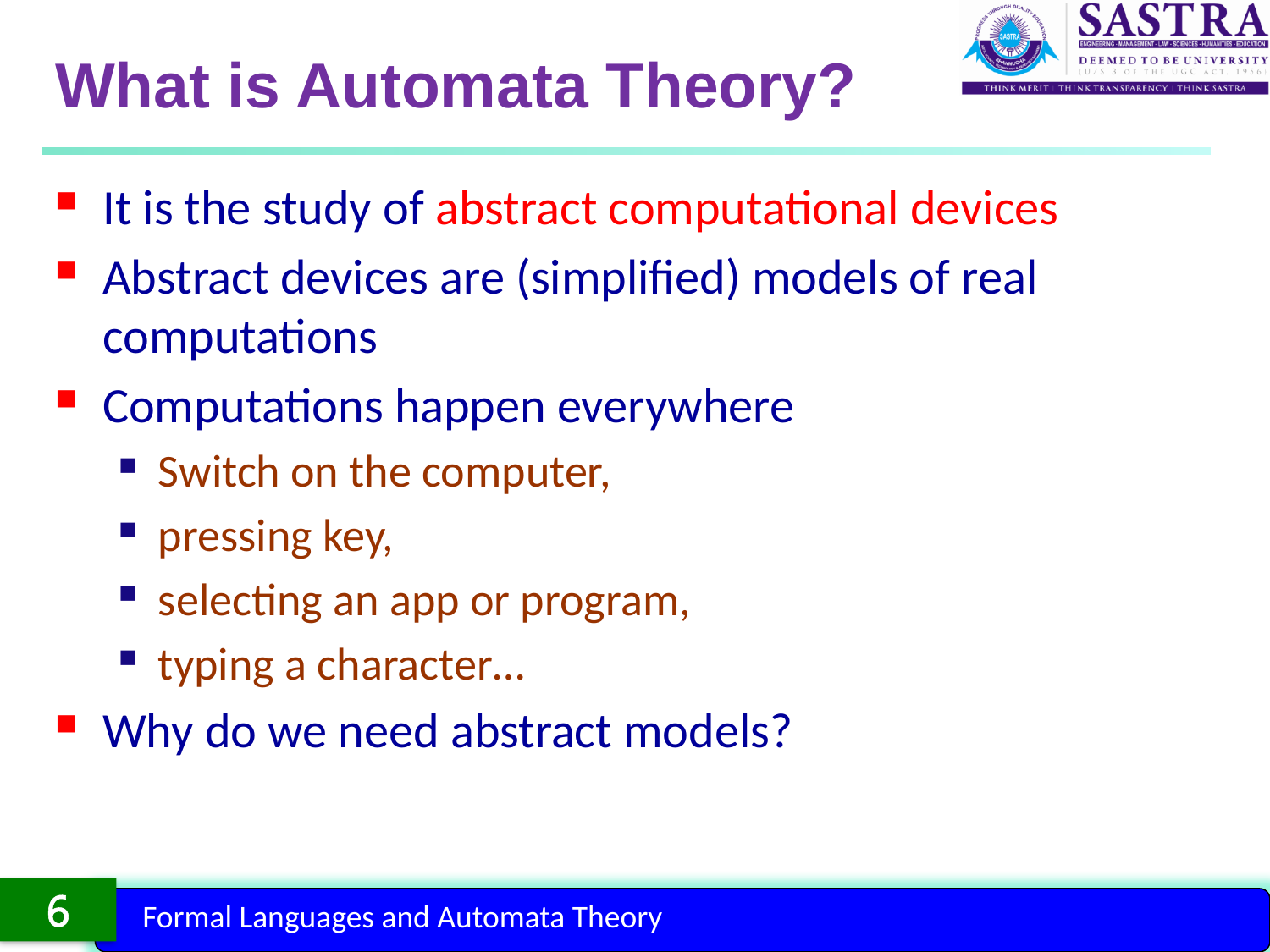

# What is Automata Theory?
It is the study of abstract computational devices
Abstract devices are (simplified) models of real computations
Computations happen everywhere
Switch on the computer,
pressing key,
selecting an app or program,
typing a character…
Why do we need abstract models?

6